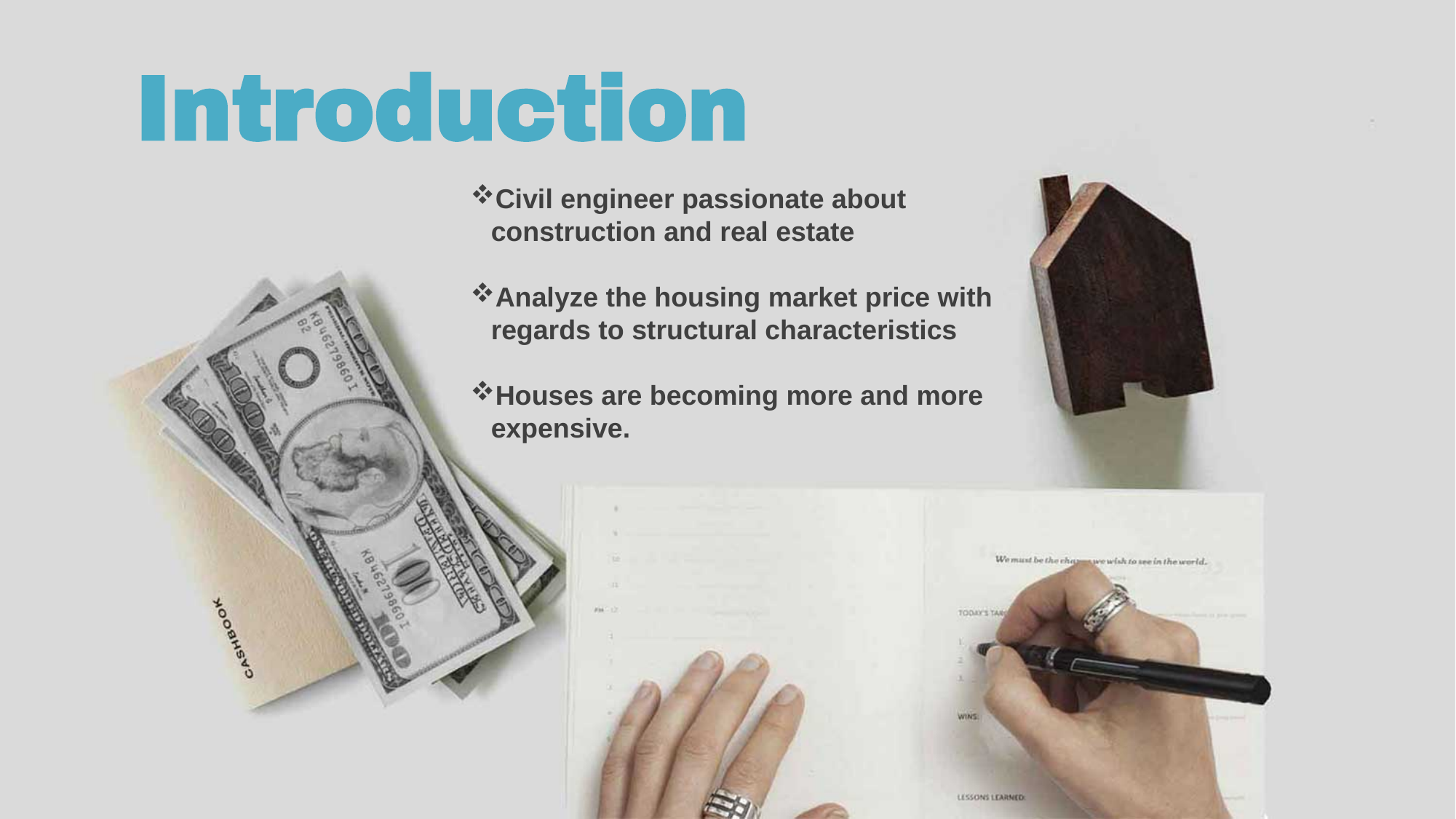

Introduction

Civil engineer passionate about construction and real estate

Analyze the housing market price with regards to structural characteristics

Houses are becoming more and more expensive.